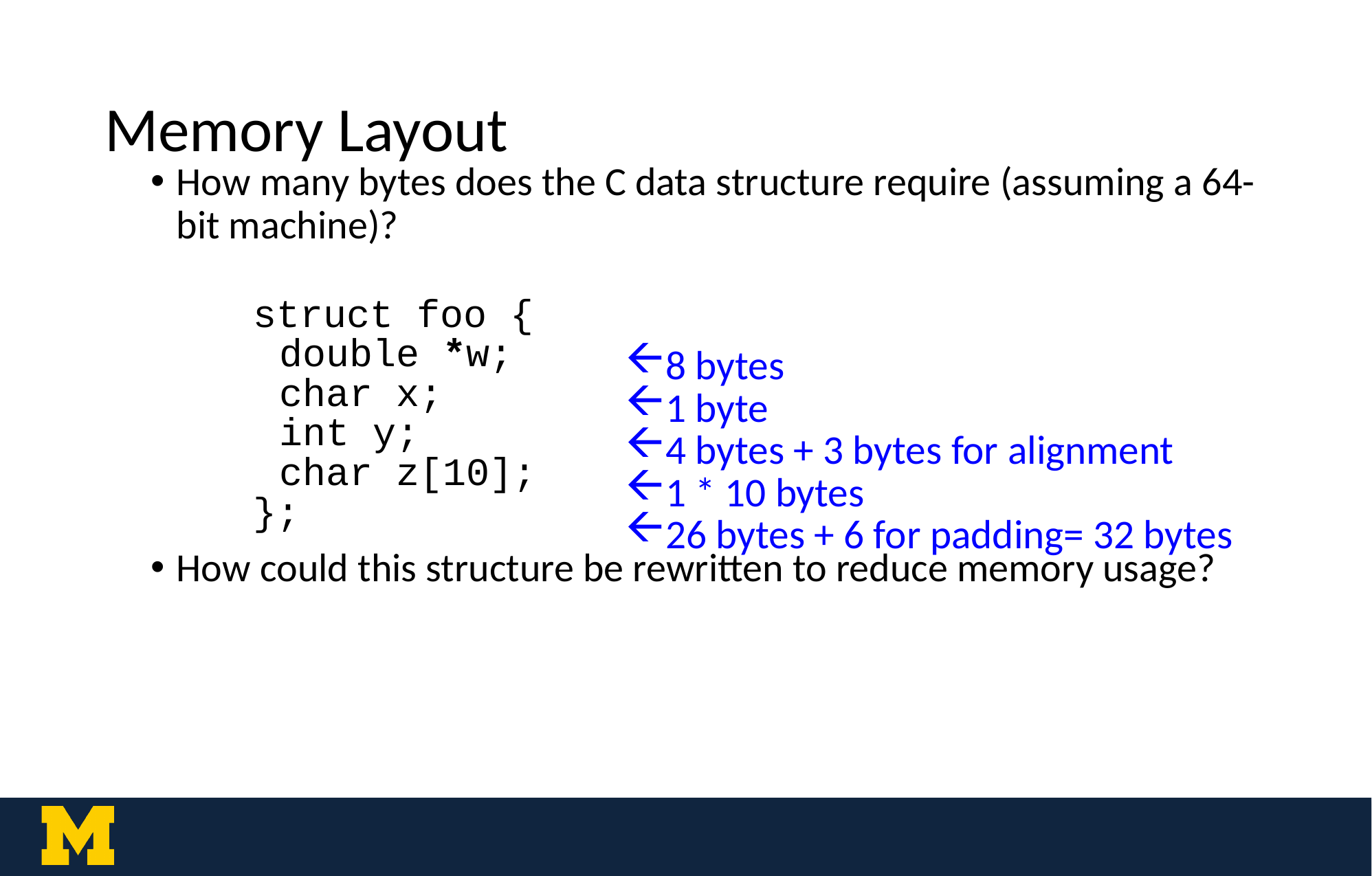

# Memory Layout
How many bytes does the C data structure require (assuming a 64-bit machine)?
struct foo {
	double *w;
	char x;
	int y;
	char z[10];
};
How could this structure be rewritten to reduce memory usage?

8 bytes
1 byte
4 bytes + 3 bytes for alignment
1 * 10 bytes
26 bytes + 6 for padding= 32 bytes